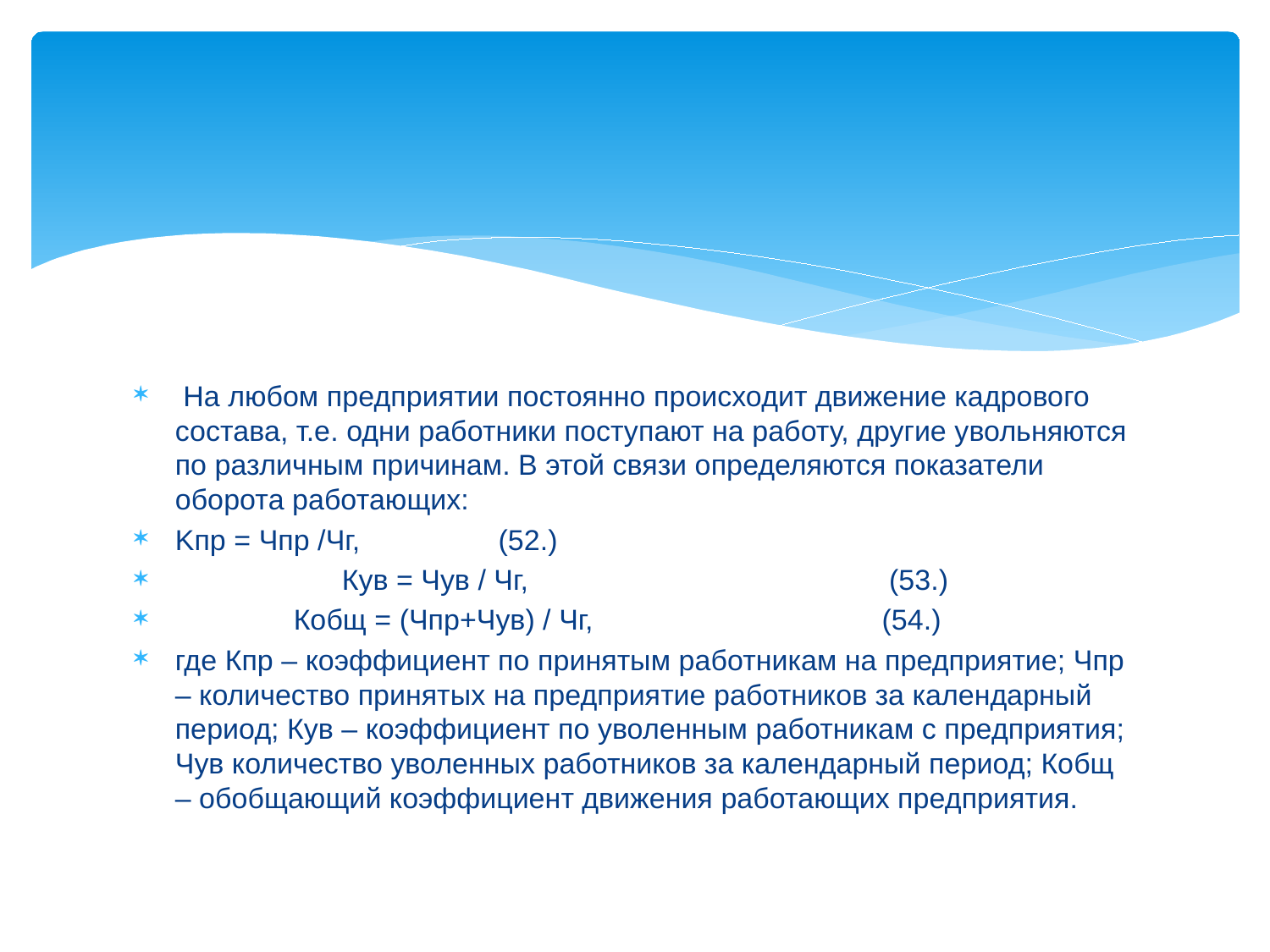

#
 На любом предприятии постоянно происходит движение кадрового состава, т.е. одни работники поступают на работу, другие увольняются по различным причинам. В этой связи определяются показатели оборота работающих:
Kпр = Чпр /Чг,  				        (52.)
 				          Кув = Чув / Чг,                                             (53.)
 				    Кобщ = (Чпр+Чув) / Чг,                                    (54.)
где Кпр – коэффициент по принятым работникам на предприятие; Чпр – количество принятых на предприятие работников за календарный период; Кув – коэффициент по уволенным работникам с предприятия; Чув количество уволенных работников за календарный период; Кобщ – обобщающий коэффициент движения работающих предприятия.